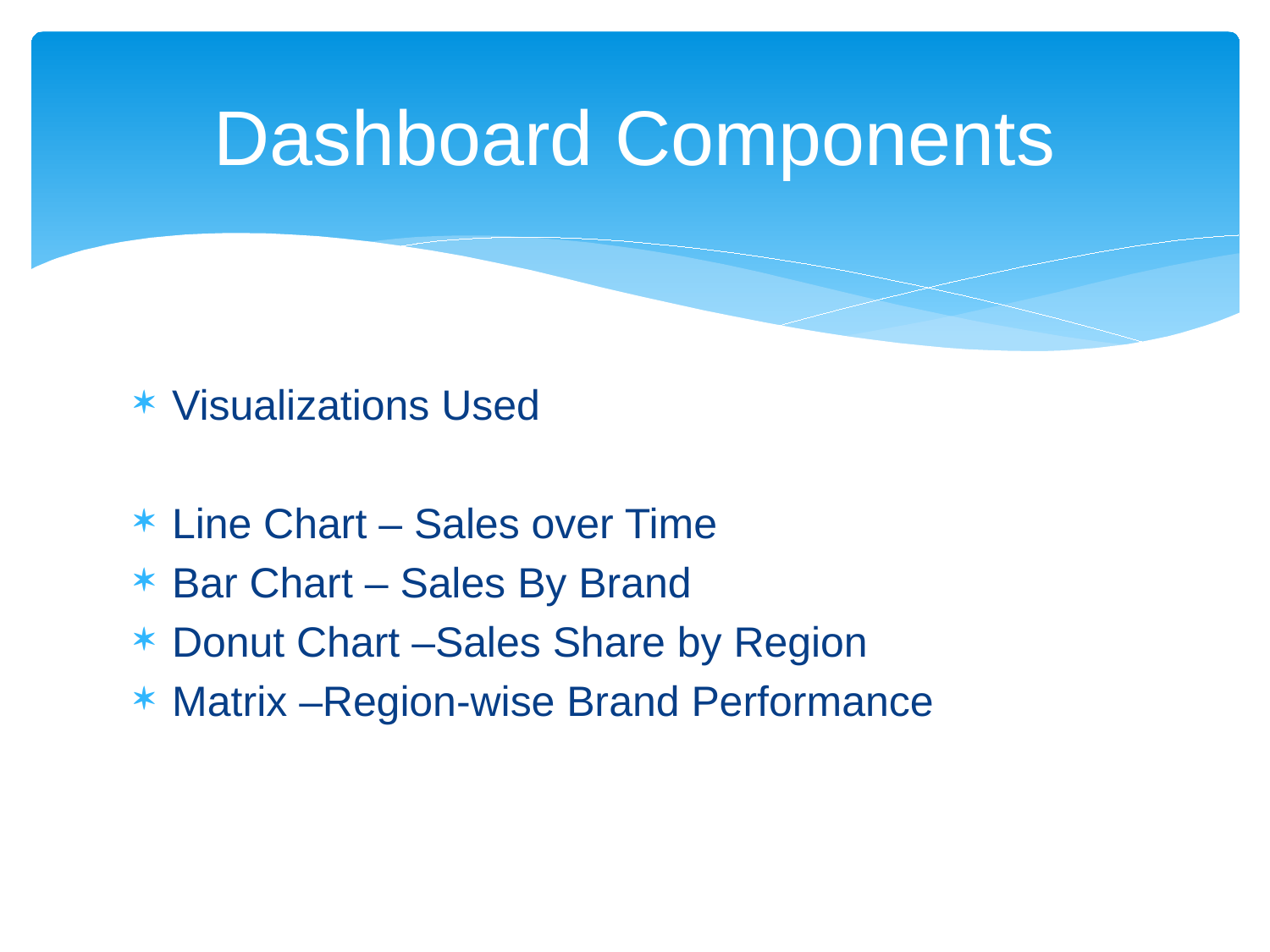

# Dashboard Components
Visualizations Used

Line Chart – Sales over Time
Bar Chart – Sales By Brand
Donut Chart –Sales Share by Region
Matrix –Region-wise Brand Performance